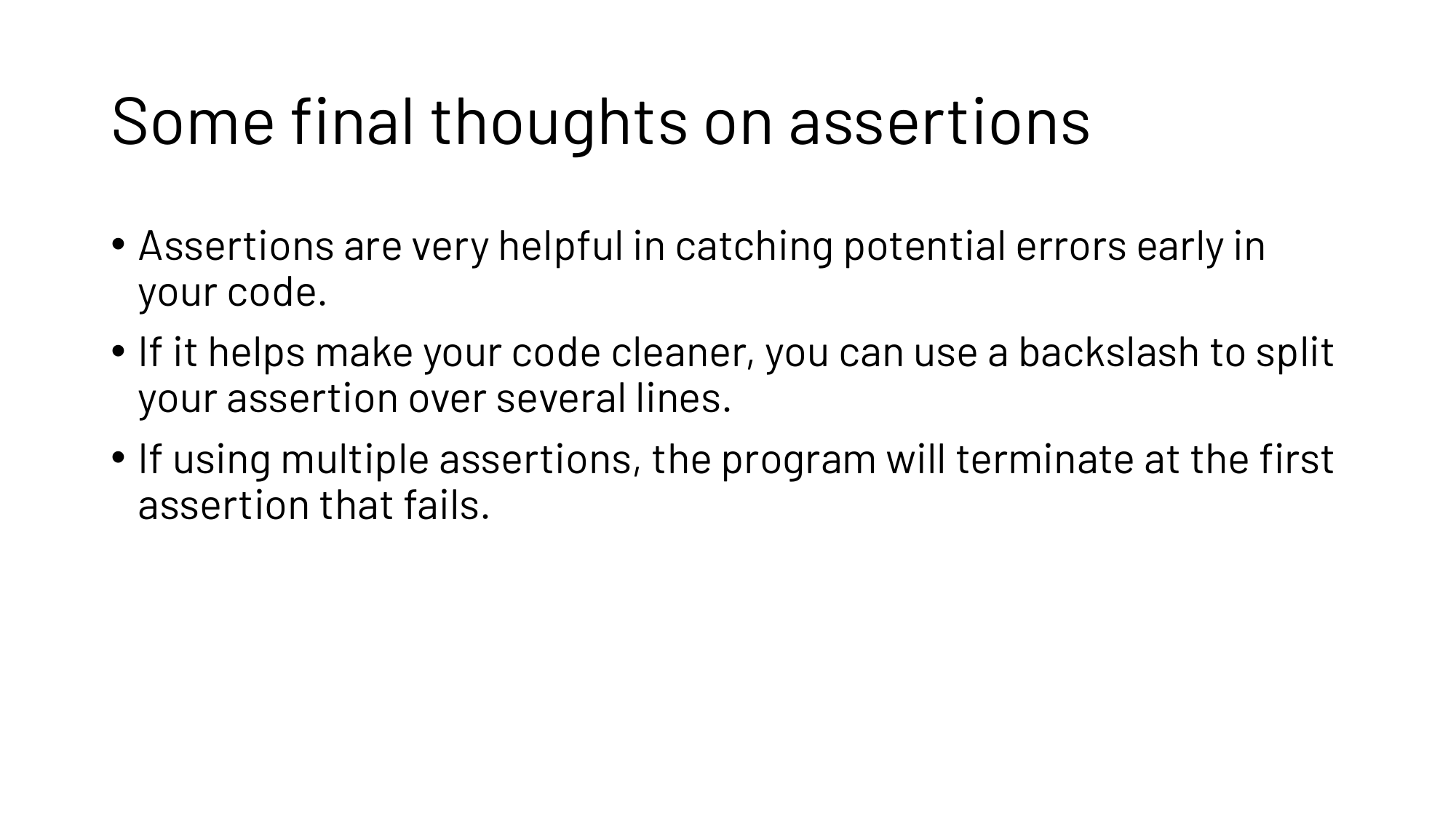

# Some final thoughts on assertions
Assertions are very helpful in catching potential errors early in your code.
If it helps make your code cleaner, you can use a backslash to split your assertion over several lines.
If using multiple assertions, the program will terminate at the first assertion that fails.